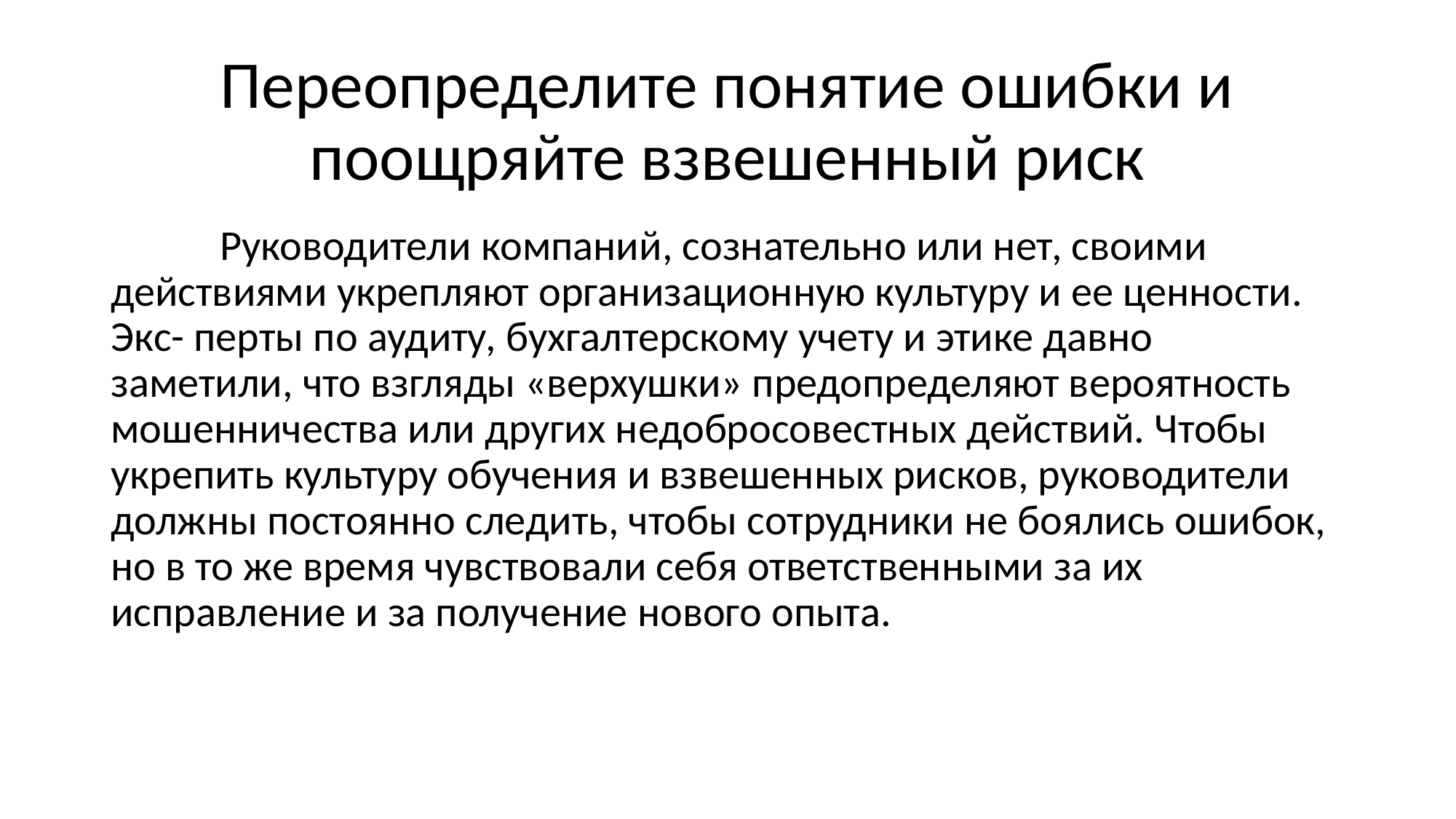

# Переопределите понятие ошибки и поощряйте взвешенный риск
	Руководители компаний, сознательно или нет, своими действиями укрепляют организационную культуру и ее ценности. Экс- перты по аудиту, бухгалтерскому учету и этике давно заметили, что взгляды «верхушки» предопределяют вероятность мошенничества или других недобросовестных действий. Чтобы укрепить культуру обучения и взвешенных рисков, руководители должны постоянно следить, чтобы сотрудники не боялись ошибок, но в то же время чувствовали себя ответственными за их исправление и за получение нового опыта.